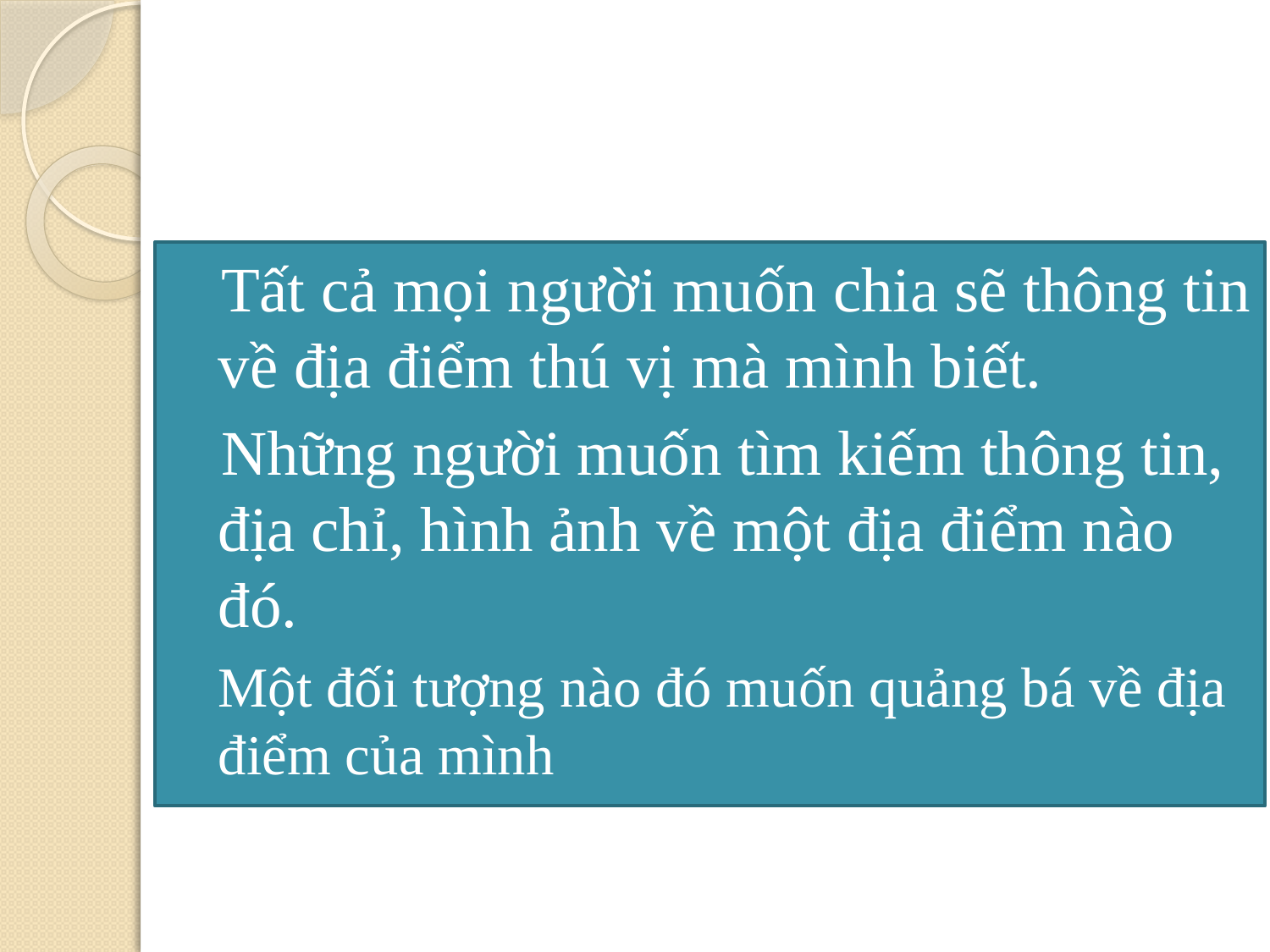

# Đối tượng phục vụ
Tất cả mọi người muốn chia sẽ thông tin về địa điểm thú vị mà mình biết.
Những người muốn tìm kiếm thông tin, địa chỉ, hình ảnh về một địa điểm nào đó.
Một đối tượng nào đó muốn quảng bá về địa điểm của mình